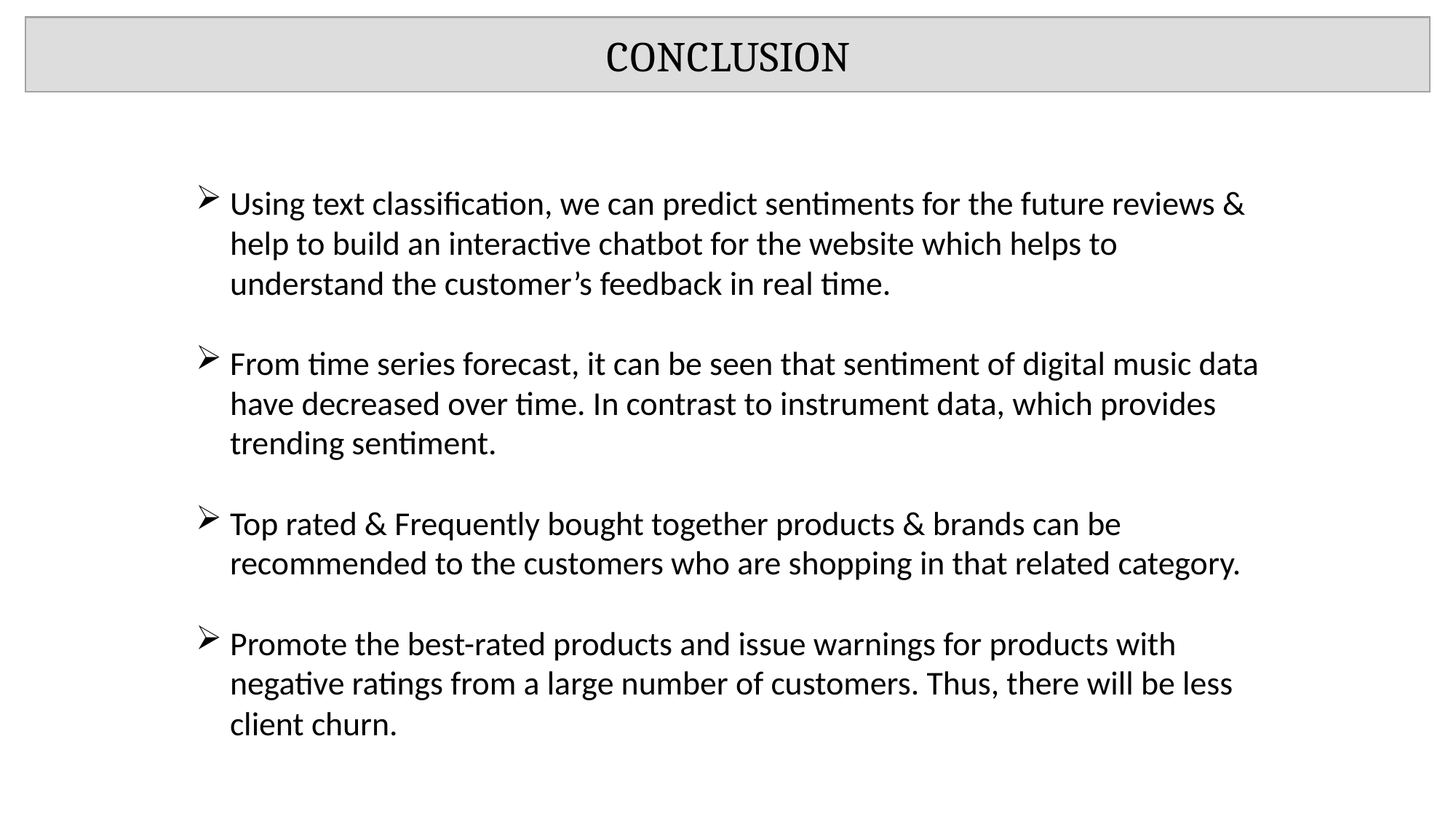

CONCLUSION
Using text classification, we can predict sentiments for the future reviews & help to build an interactive chatbot for the website which helps to understand the customer’s feedback in real time.

From time series forecast, it can be seen that sentiment of digital music data have decreased over time. In contrast to instrument data, which provides trending sentiment.

Top rated & Frequently bought together products & brands can be recommended to the customers who are shopping in that related category.

Promote the best-rated products and issue warnings for products with negative ratings from a large number of customers. Thus, there will be less client churn.